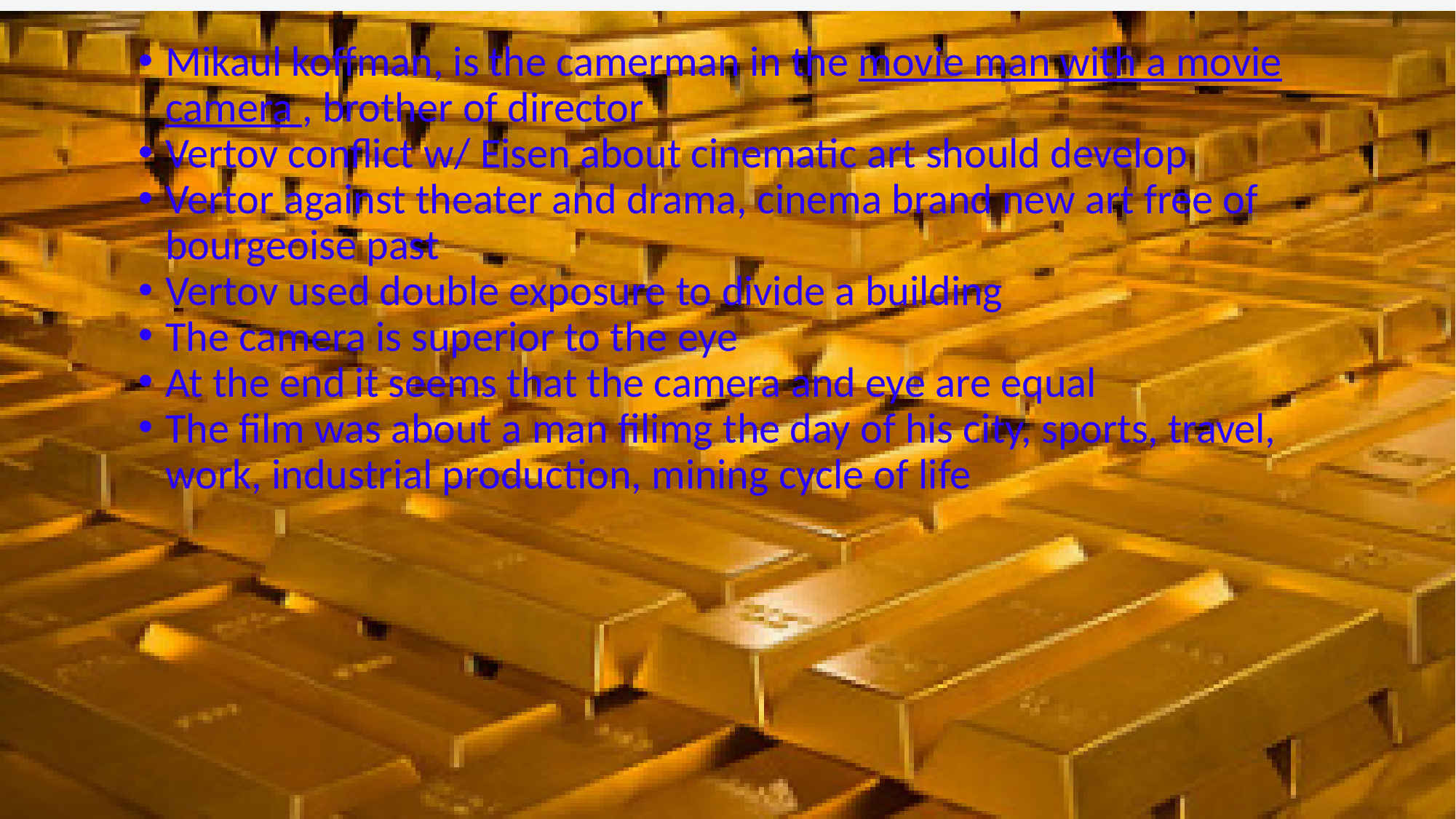

Mikaul koffman, is the camerman in the movie man with a movie camera , brother of director
Vertov conflict w/ Eisen about cinematic art should develop
Vertor against theater and drama, cinema brand new art free of bourgeoise past
Vertov used double exposure to divide a building
The camera is superior to the eye
At the end it seems that the camera and eye are equal
The film was about a man filimg the day of his city, sports, travel, work, industrial production, mining cycle of life